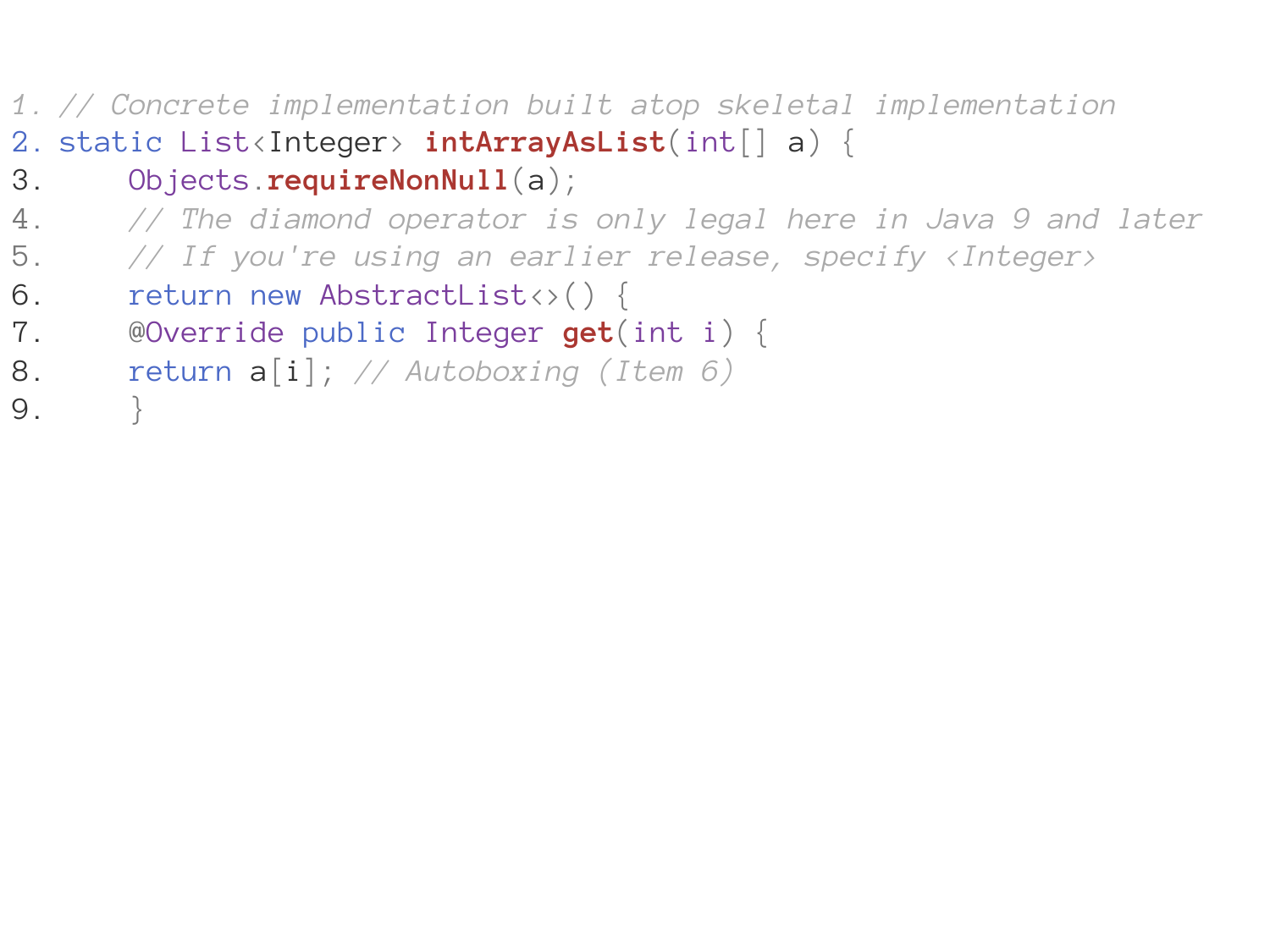

// Concrete implementation built atop skeletal implementation
static List<Integer> intArrayAsList(int[] a) {
    Objects.requireNonNull(a);
    // The diamond operator is only legal here in Java 9 and later
    // If you're using an earlier release, specify <Integer>
    return new AbstractList<>() {
    @Override public Integer get(int i) {
    return a[i]; // Autoboxing (Item 6)
    }